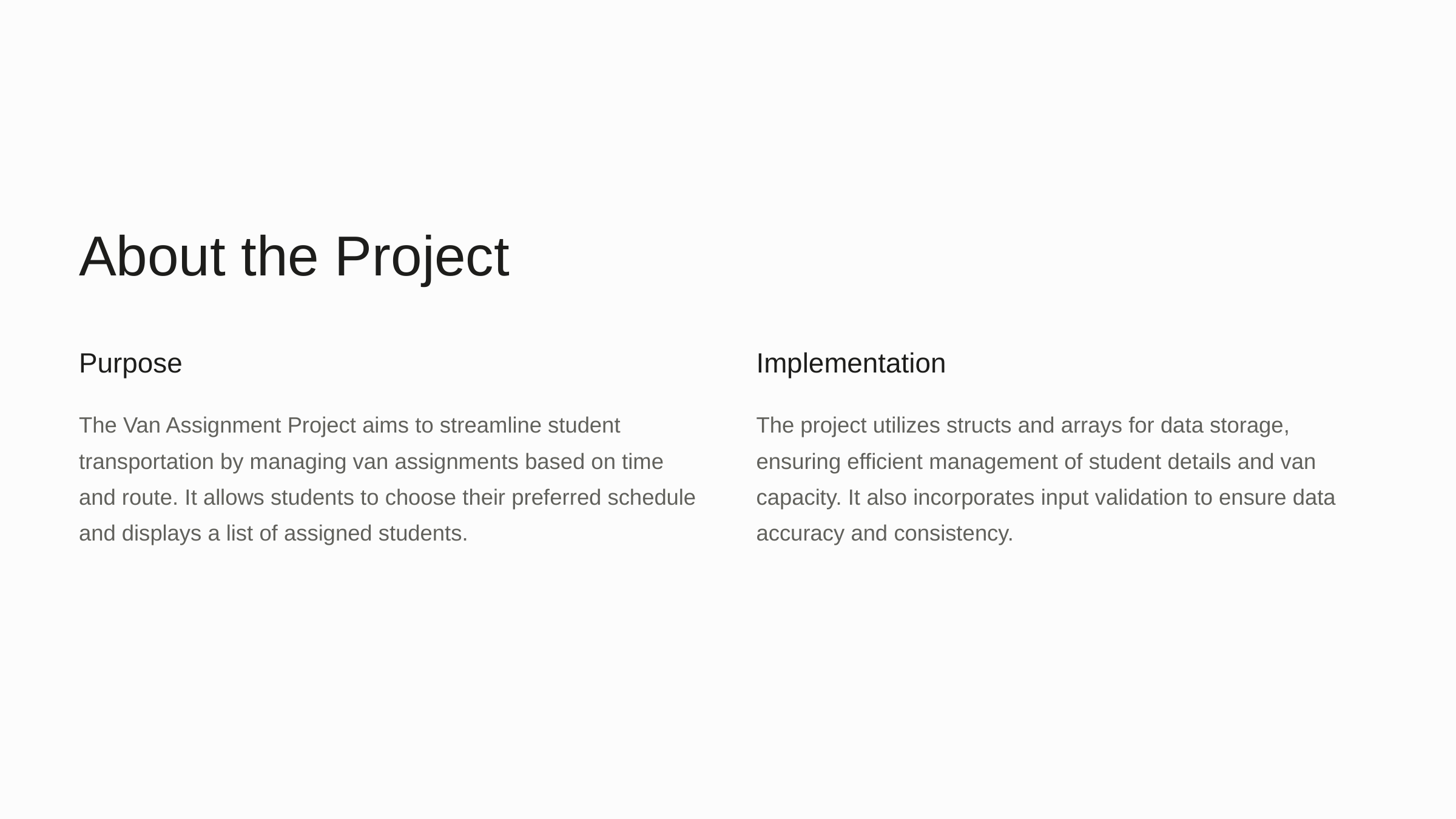

About the Project
Purpose
Implementation
The Van Assignment Project aims to streamline student transportation by managing van assignments based on time and route. It allows students to choose their preferred schedule and displays a list of assigned students.
The project utilizes structs and arrays for data storage, ensuring efficient management of student details and van capacity. It also incorporates input validation to ensure data accuracy and consistency.